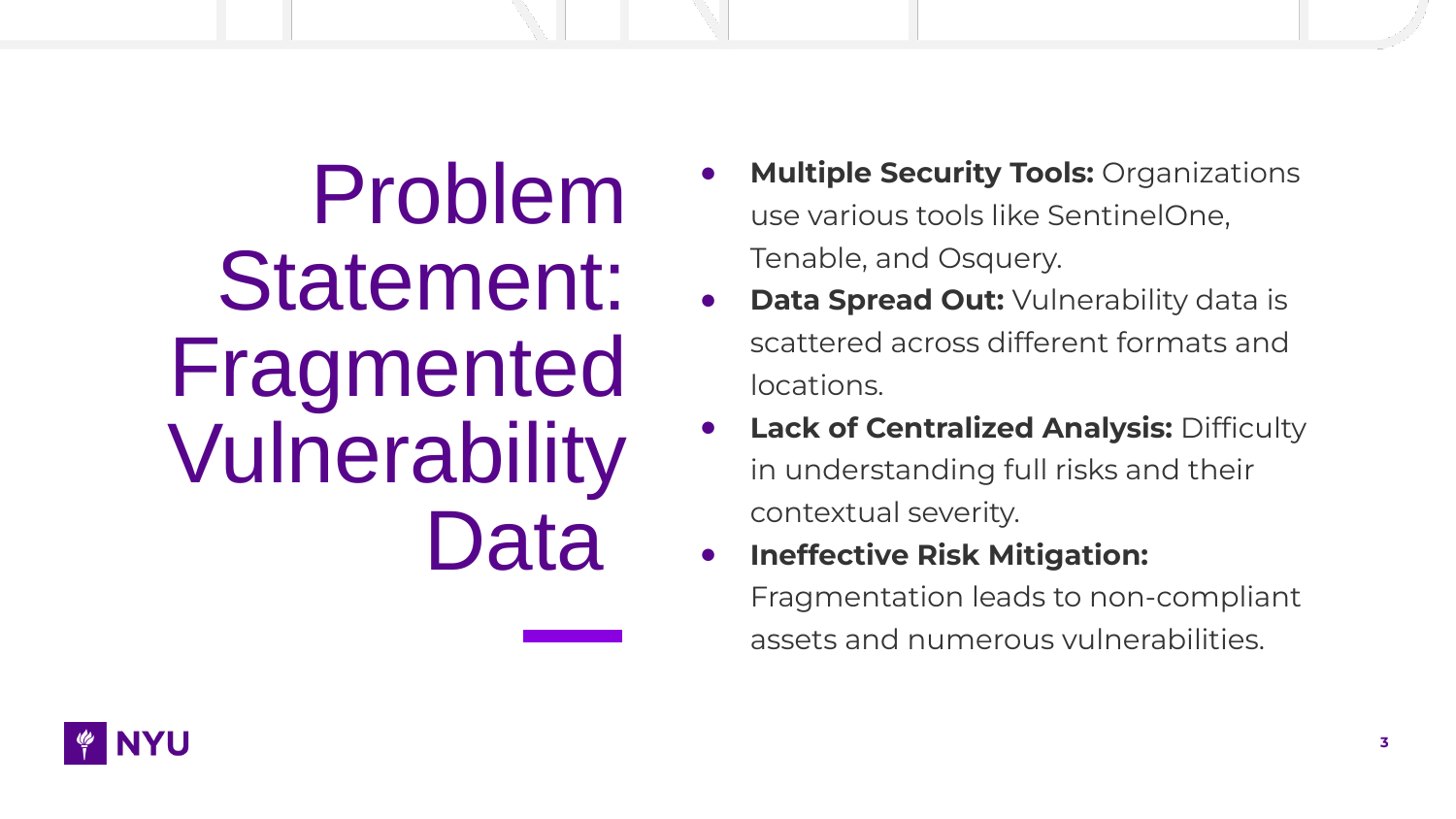

Multiple Security Tools: Organizations use various tools like SentinelOne, Tenable, and Osquery.
Data Spread Out: Vulnerability data is scattered across different formats and locations.
Lack of Centralized Analysis: Difficulty in understanding full risks and their contextual severity.
Ineffective Risk Mitigation: Fragmentation leads to non-compliant assets and numerous vulnerabilities.
# Problem Statement:
Fragmented Vulnerability Data